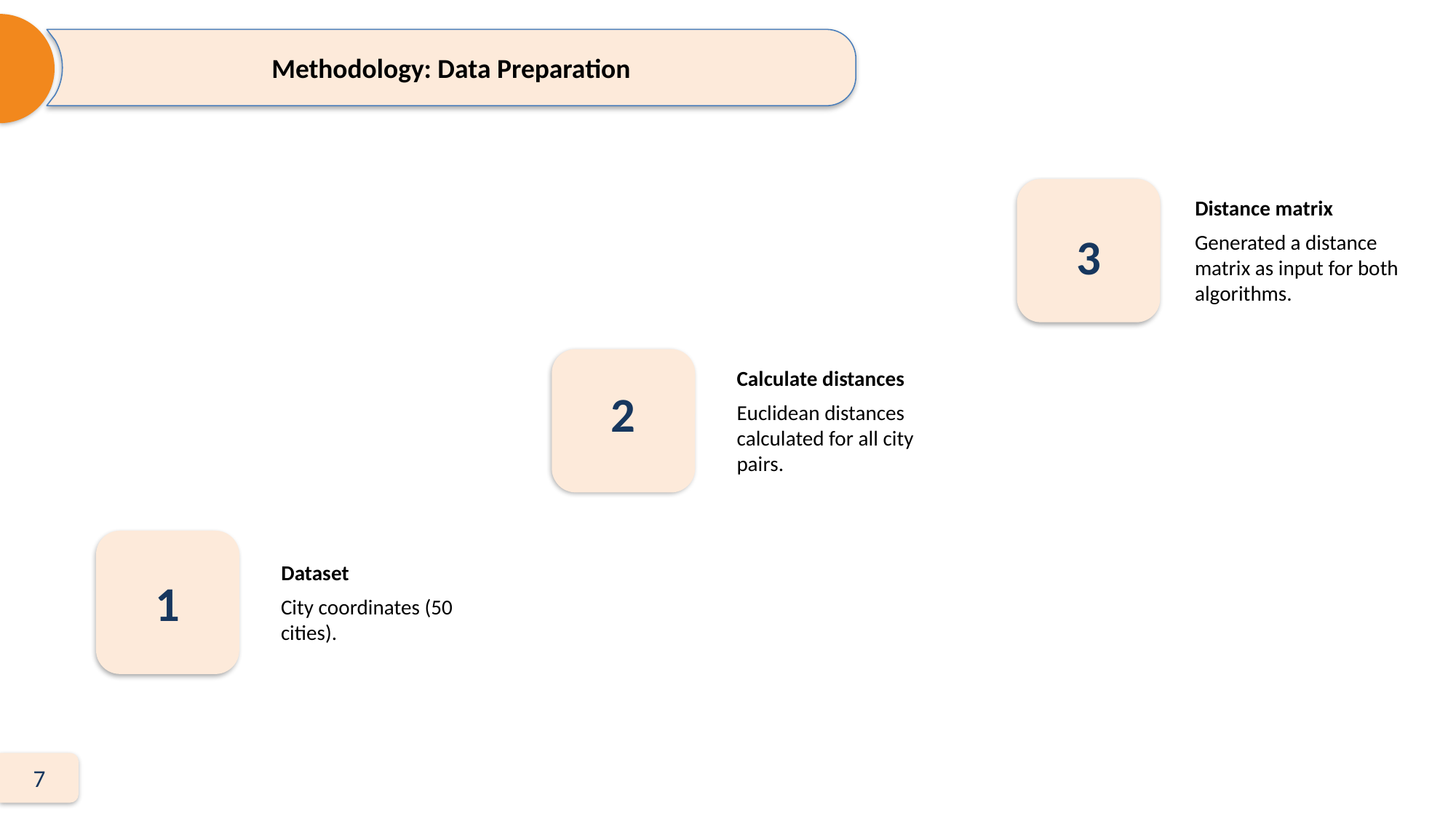

Methodology: Data Preparation

Distance matrix
Generated a distance matrix as input for both algorithms.
3

Calculate distances
Euclidean distances calculated for all city pairs.
2

Dataset
City coordinates (50 cities).
1